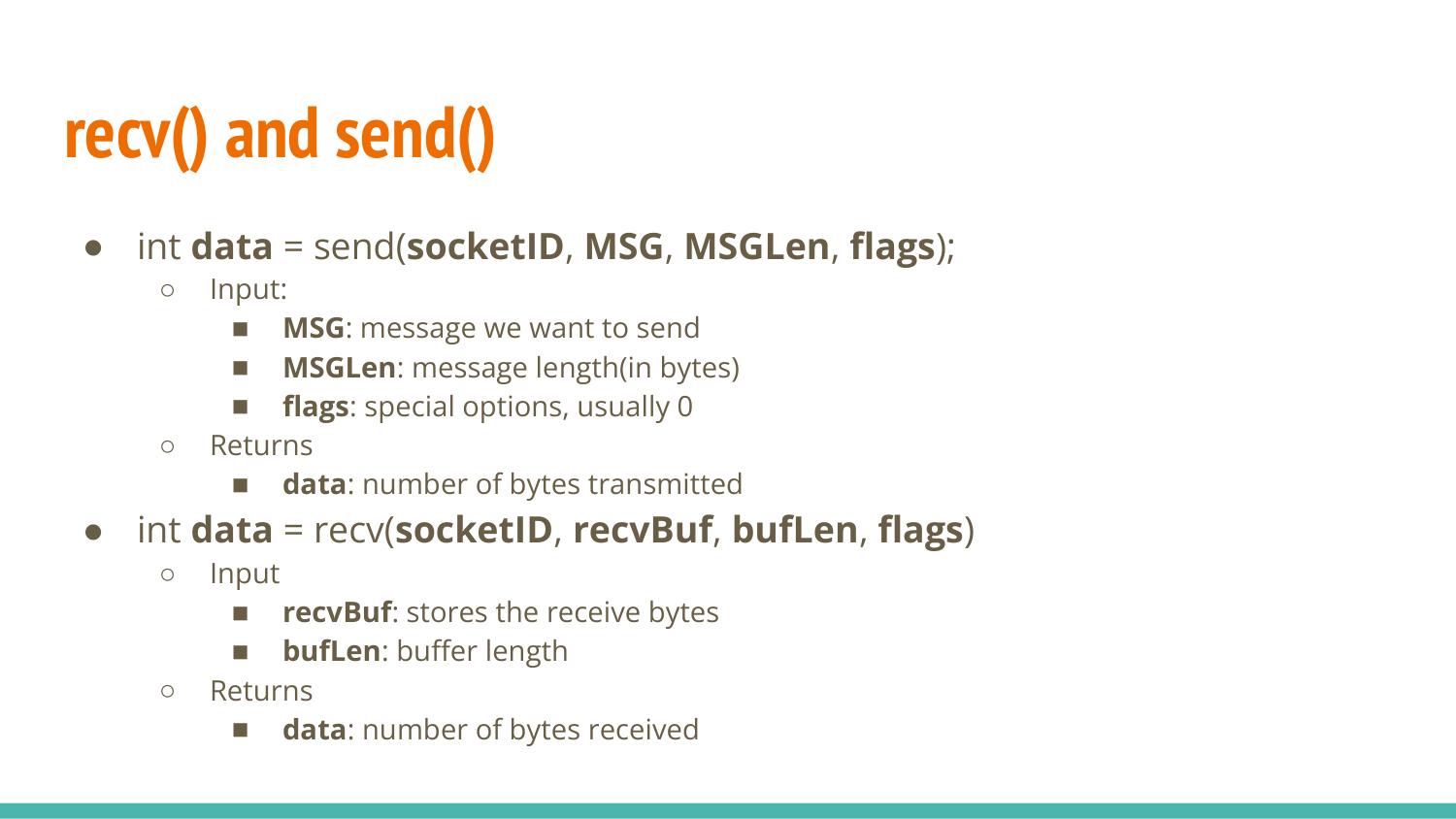

# recv() and send()
int data = send(socketID, MSG, MSGLen, flags);
Input:
MSG: message we want to send
MSGLen: message length(in bytes)
flags: special options, usually 0
Returns
data: number of bytes transmitted
int data = recv(socketID, recvBuf, bufLen, flags)
Input
recvBuf: stores the receive bytes
bufLen: buffer length
Returns
data: number of bytes received